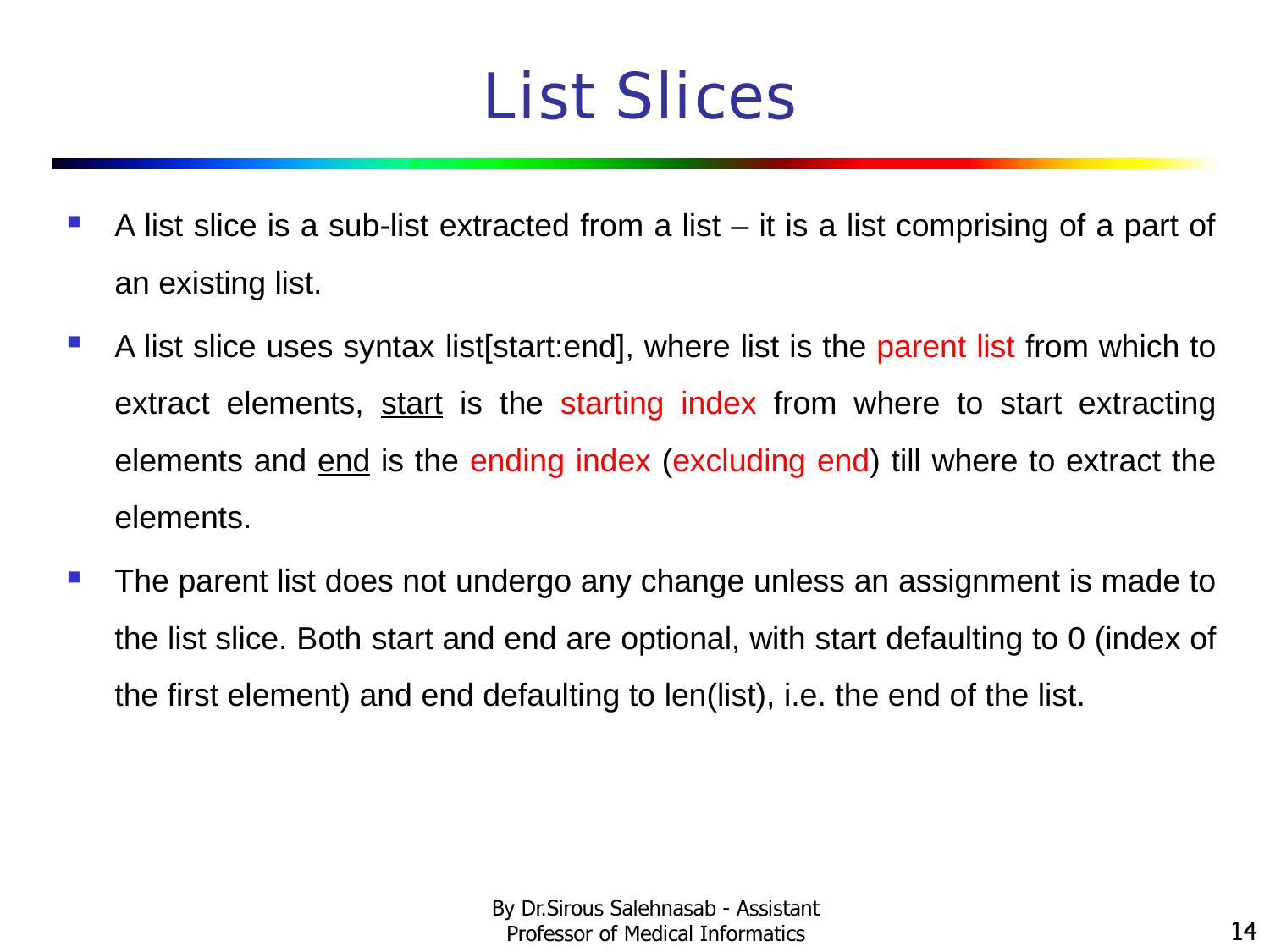

# List Slices
A list slice is a sub-list extracted from a list – it is a list comprising of a part of an existing list.
A list slice uses syntax list[start:end], where list is the parent list from which to extract elements, start is the starting index from where to start extracting elements and end is the ending index (excluding end) till where to extract the elements.
The parent list does not undergo any change unless an assignment is made to the list slice. Both start and end are optional, with start defaulting to 0 (index of the first element) and end defaulting to len(list), i.e. the end of the list.
14
By Dr.Sirous Salehnasab - Assistant Professor of Medical Informatics